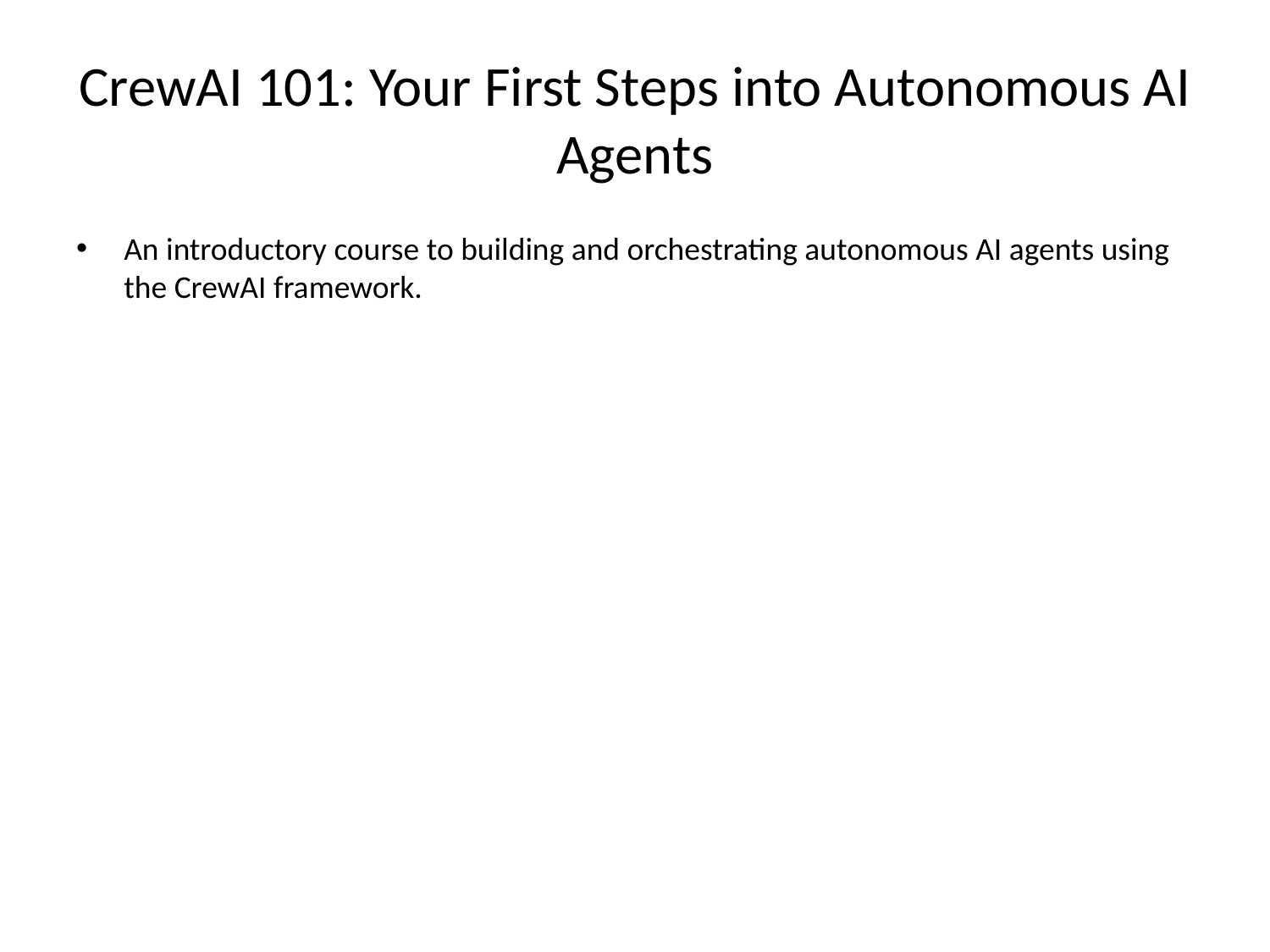

# CrewAI 101: Your First Steps into Autonomous AI Agents
An introductory course to building and orchestrating autonomous AI agents using the CrewAI framework.